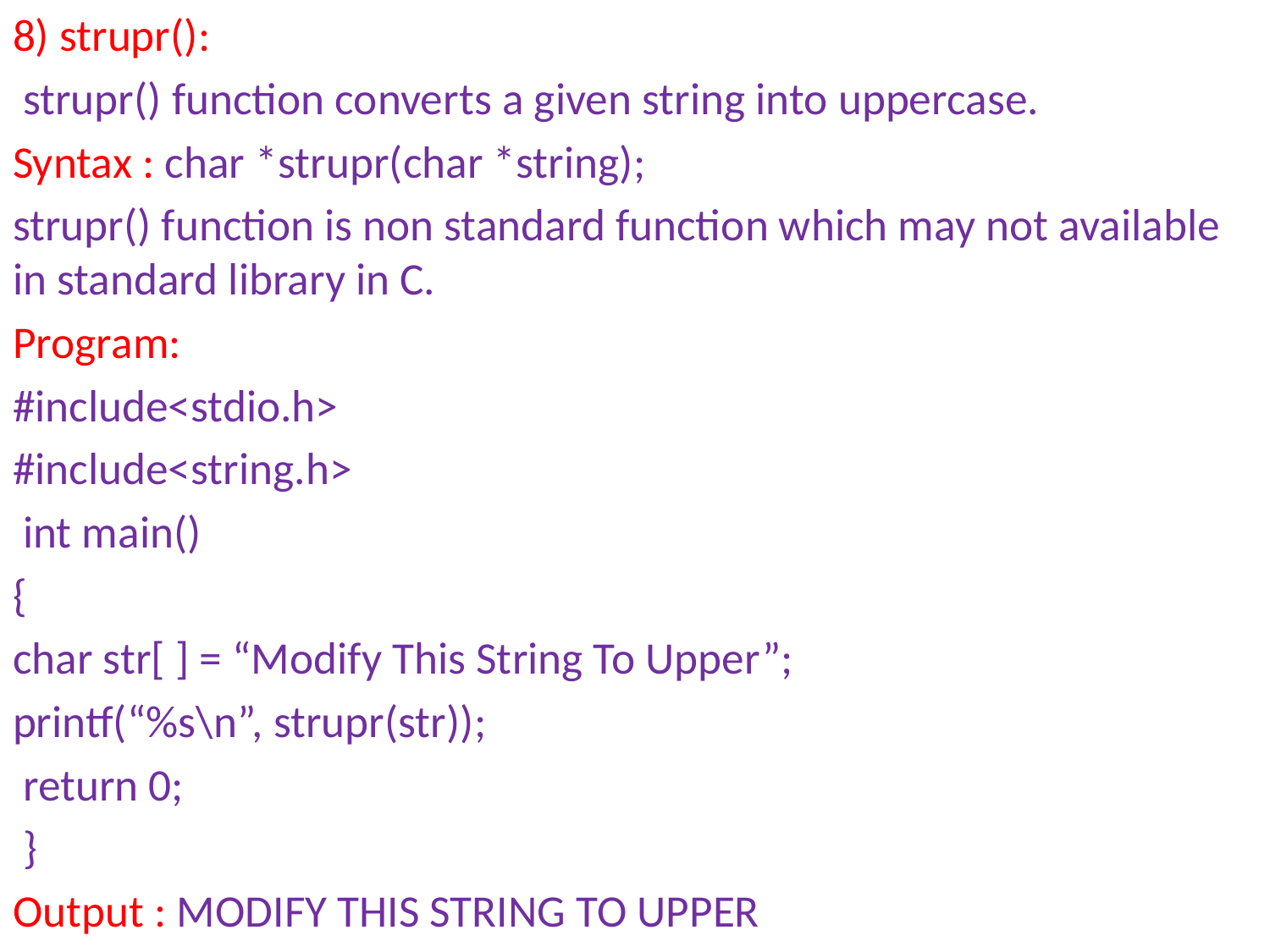

8) strupr():
 strupr() function converts a given string into uppercase.
Syntax : char *strupr(char *string);
strupr() function is non standard function which may not available in standard library in C.
Program:
#include<stdio.h>
#include<string.h>
 int main()
{
char str[ ] = “Modify This String To Upper”;
printf(“%s\n”, strupr(str));
 return 0;
 }
Output : MODIFY THIS STRING TO UPPER